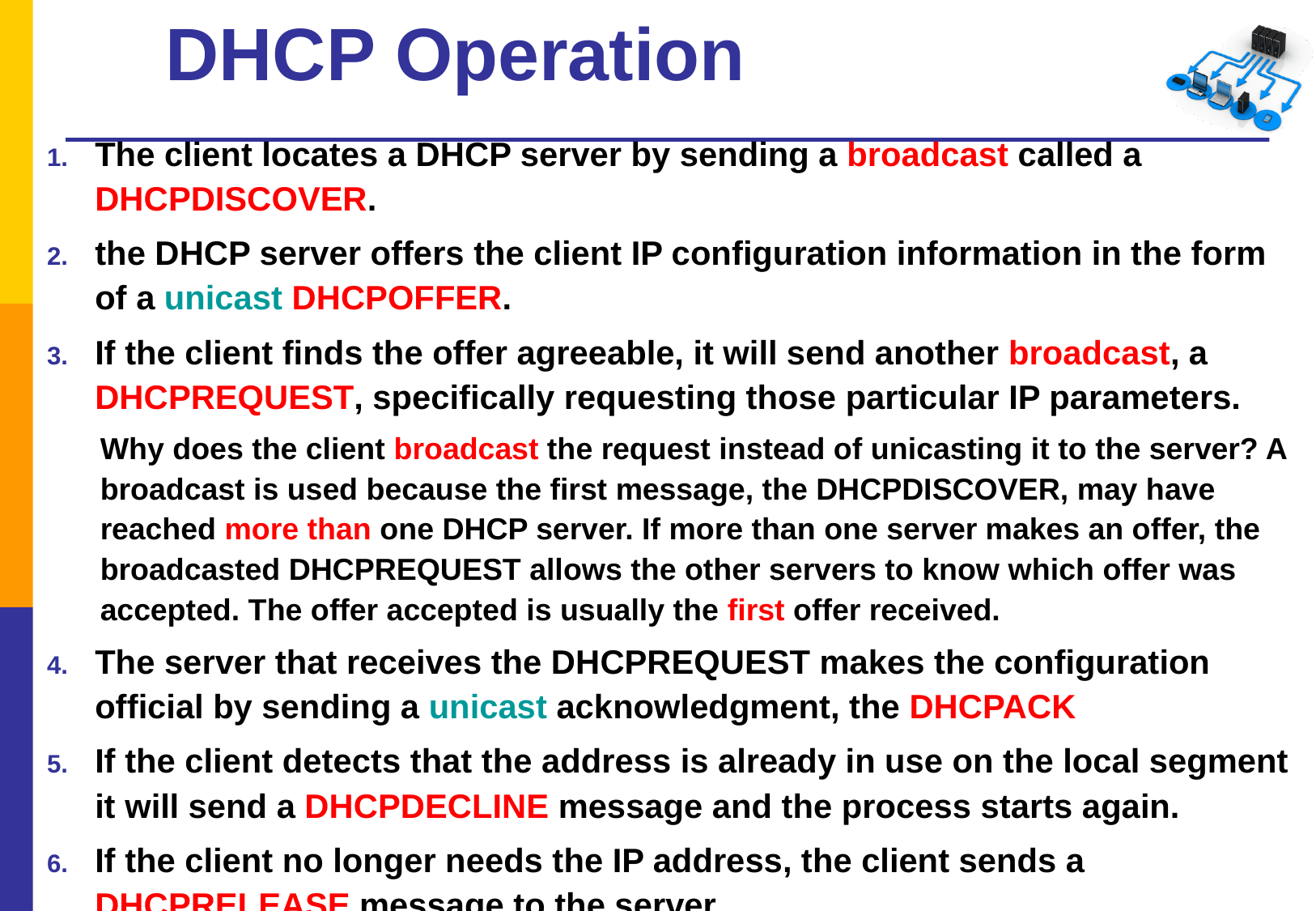

# DHCP Operation
The client locates a DHCP server by sending a broadcast called a DHCPDISCOVER.
the DHCP server offers the client IP configuration information in the form of a unicast DHCPOFFER.
If the client finds the offer agreeable, it will send another broadcast, a DHCPREQUEST, specifically requesting those particular IP parameters.
Why does the client broadcast the request instead of unicasting it to the server? A broadcast is used because the first message, the DHCPDISCOVER, may have reached more than one DHCP server. If more than one server makes an offer, the broadcasted DHCPREQUEST allows the other servers to know which offer was accepted. The offer accepted is usually the first offer received.
The server that receives the DHCPREQUEST makes the configuration official by sending a unicast acknowledgment, the DHCPACK
If the client detects that the address is already in use on the local segment it will send a DHCPDECLINE message and the process starts again.
If the client no longer needs the IP address, the client sends a DHCPRELEASE message to the server.